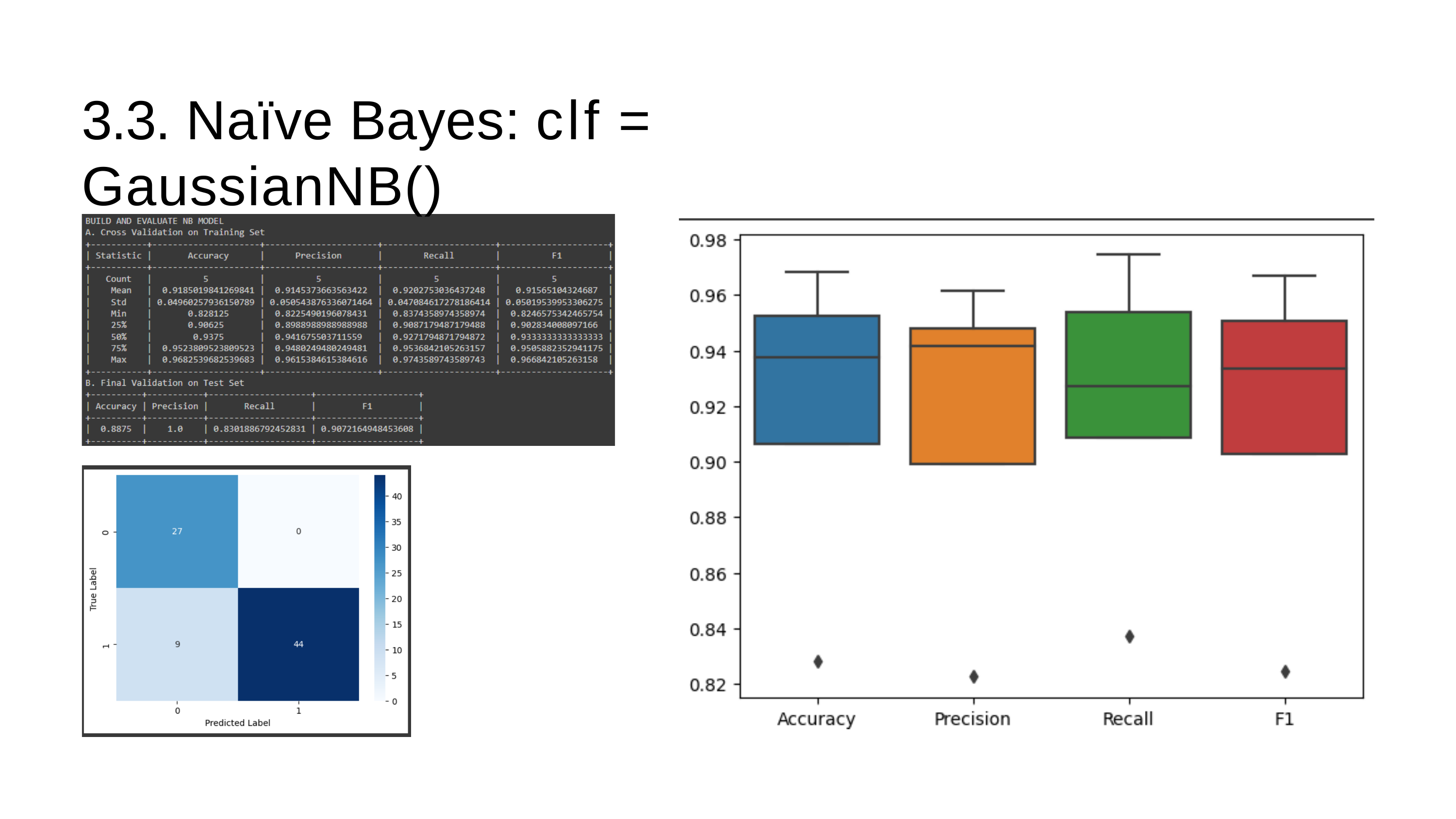

# 3.3. Naïve Bayes: clf = GaussianNB()